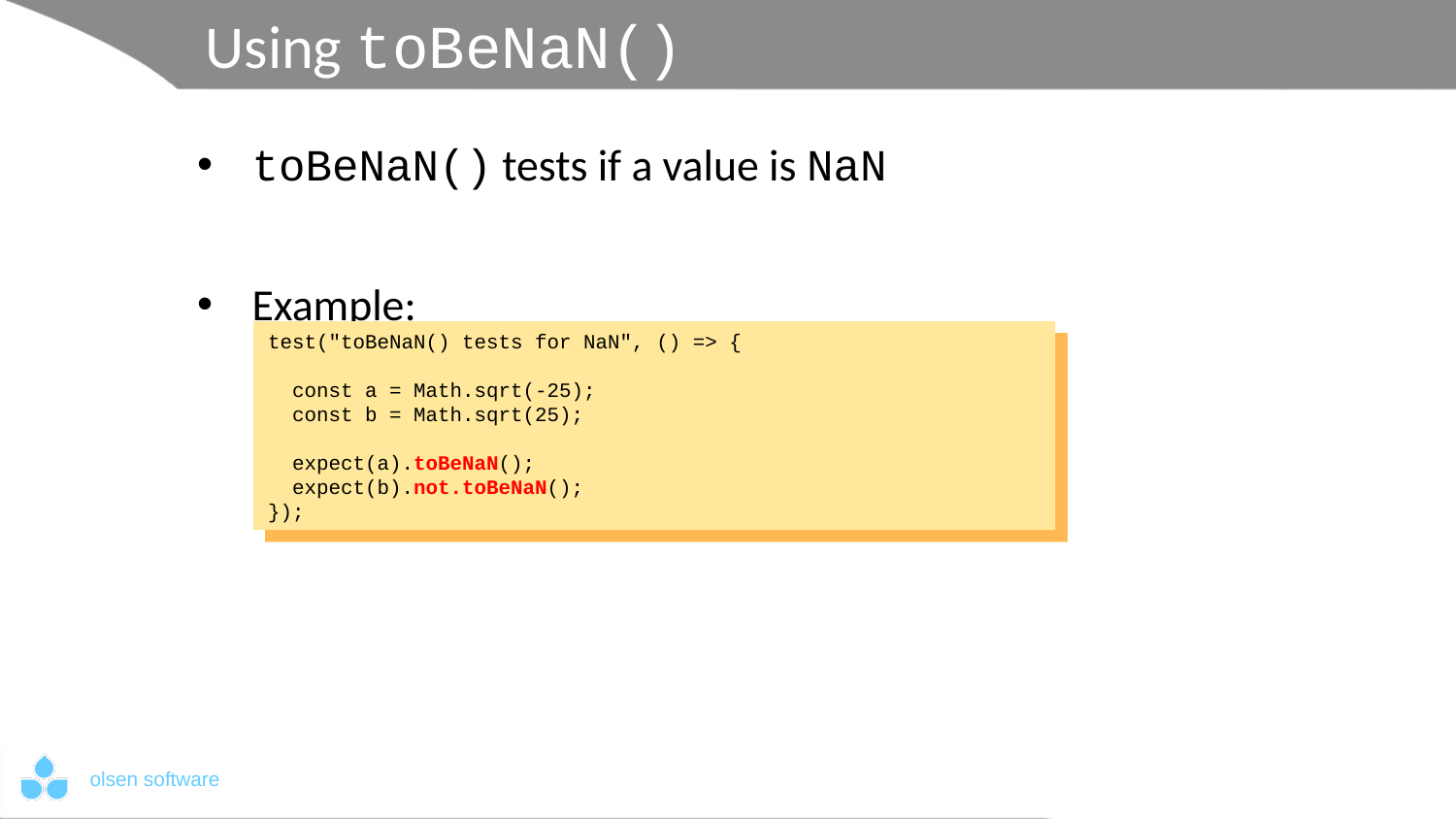

# Using toBeNaN()
toBeNaN() tests if a value is NaN

Example:
test("toBeNaN() tests for NaN", () => {

  const a = Math.sqrt(-25);
  const b = Math.sqrt(25);

  expect(a).toBeNaN();
  expect(b).not.toBeNaN();
});